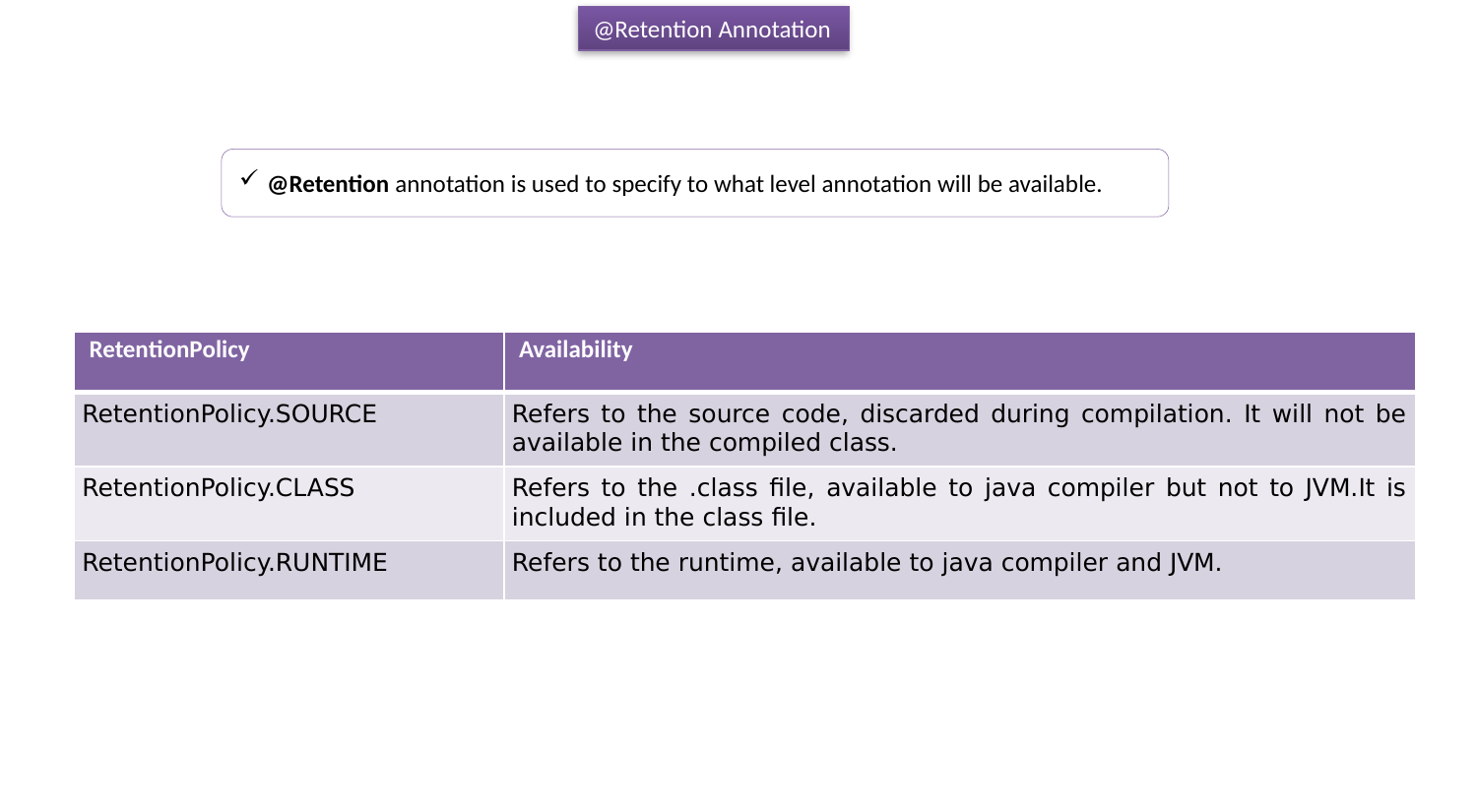

@Retention Annotation

@Retention annotation is used to specify to what level annotation will be available.
| RetentionPolicy | Availability |
| --- | --- |
| RetentionPolicy.SOURCE | Refers to the source code, discarded during compilation. It will not be available in the compiled class. |
| RetentionPolicy.CLASS | Refers to the .class file, available to java compiler but not to JVM.It is included in the class file. |
| RetentionPolicy.RUNTIME | Refers to the runtime, available to java compiler and JVM. |